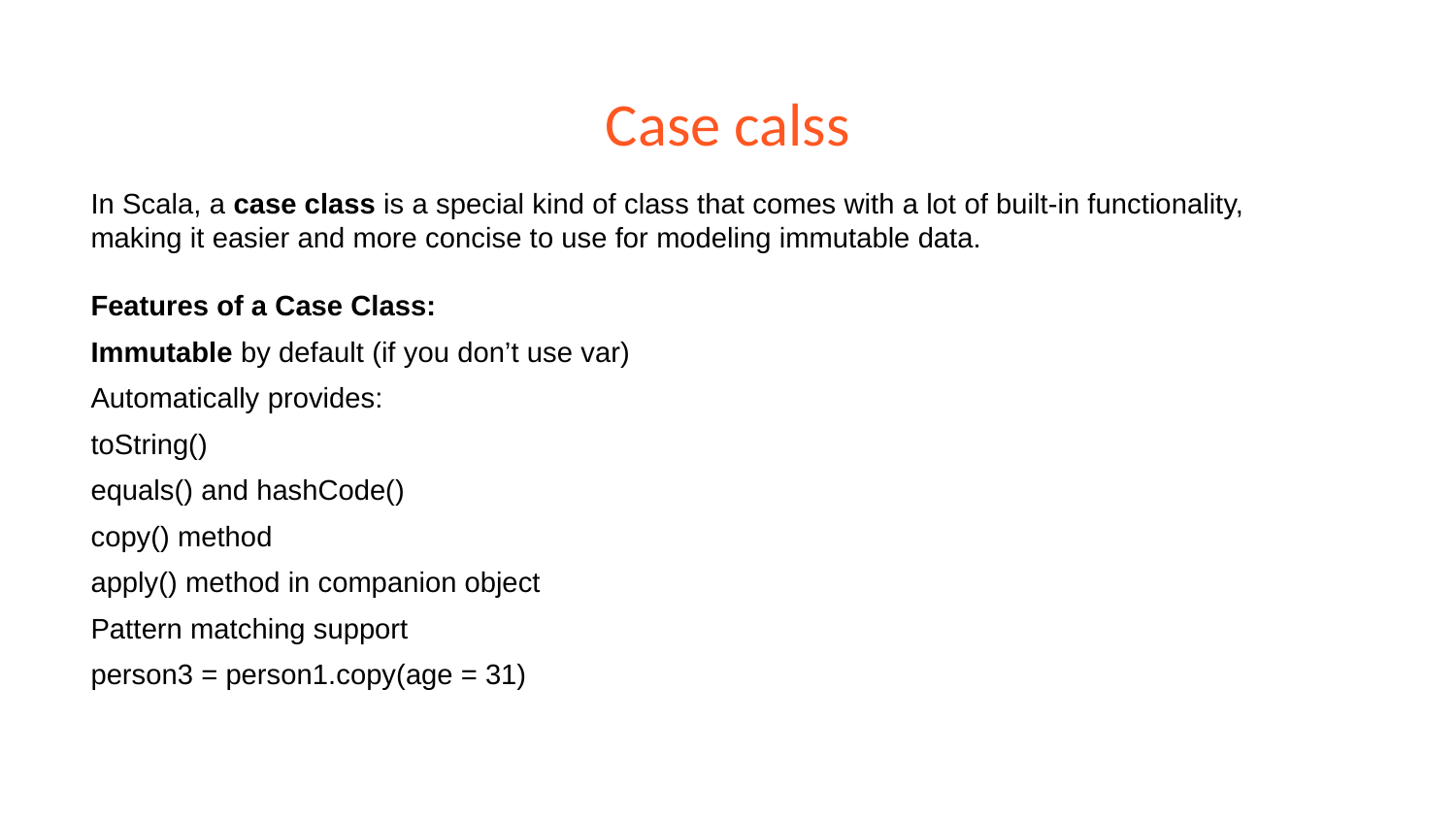

# Case calss
In Scala, a case class is a special kind of class that comes with a lot of built-in functionality,
making it easier and more concise to use for modeling immutable data.

Features of a Case Class:
Immutable by default (if you don’t use var)
Automatically provides:
toString()
equals() and hashCode()
copy() method
apply() method in companion object
Pattern matching support
person3 = person1.copy(age = 31)